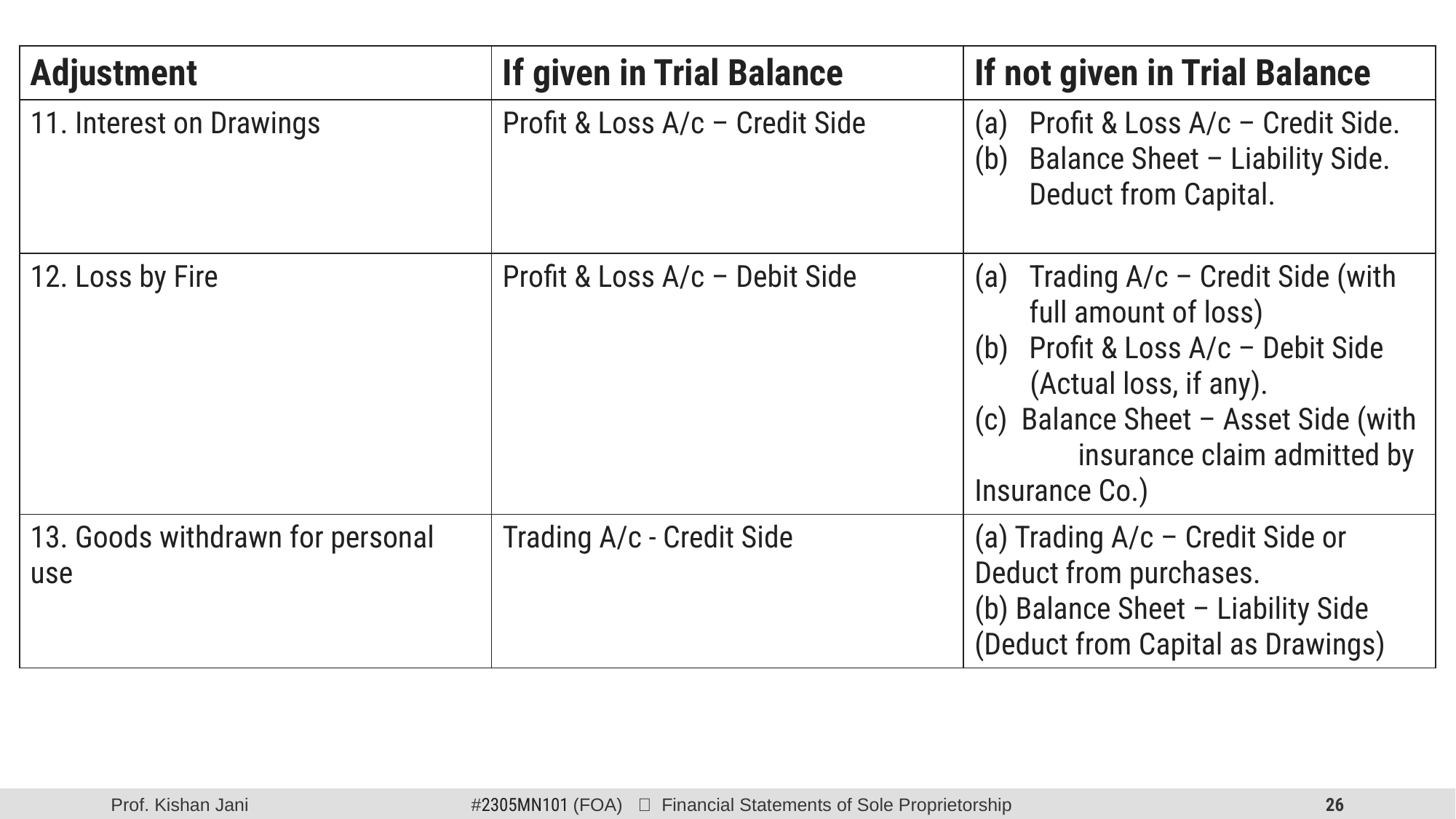

| Adjustment | If given in Trial Balance | If not given in Trial Balance |
| --- | --- | --- |
| 11. Interest on Drawings | Profit & Loss A/c – Credit Side | Profit & Loss A/c – Credit Side. Balance Sheet – Liability Side. Deduct from Capital. |
| 12. Loss by Fire | Profit & Loss A/c – Debit Side | Trading A/c – Credit Side (with full amount of loss) Profit & Loss A/c – Debit Side (Actual loss, if any). (c) Balance Sheet – Asset Side (with insurance claim admitted by Insurance Co.) |
| 13. Goods withdrawn for personal use | Trading A/c - Credit Side | (a) Trading A/c – Credit Side or Deduct from purchases. (b) Balance Sheet – Liability Side (Deduct from Capital as Drawings) |